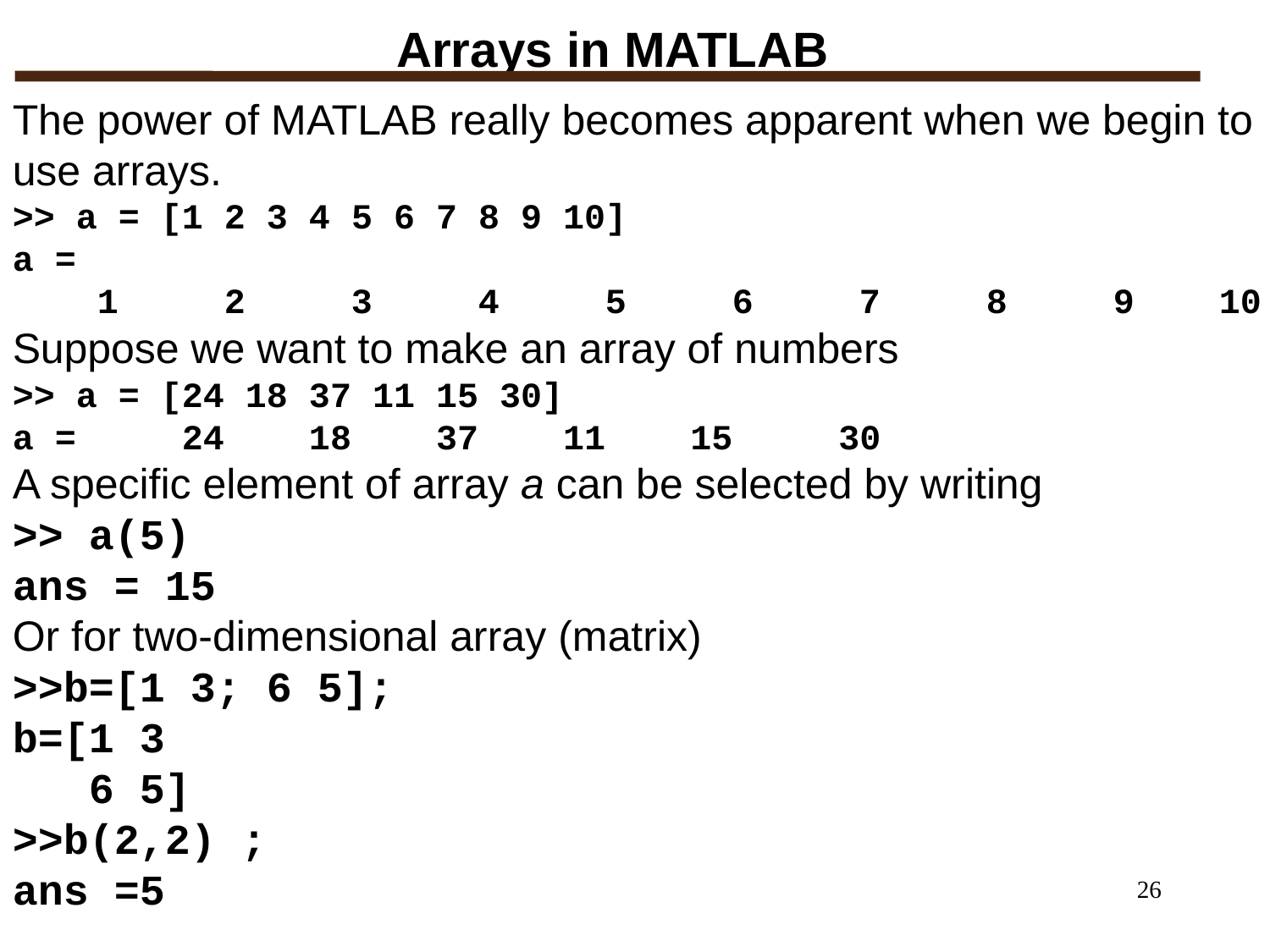

# Arrays in MATLAB

The power of MATLAB really becomes apparent when we begin to use arrays.
>> a = [1 2 3 4 5 6 7 8 9 10]
a =
    1     2     3     4     5     6     7     8     9    10
Suppose we want to make an array of numbers
>> a = [24 18 37 11 15 30]
a =     24    18    37    11    15     30
A specific element of array a can be selected by writing
>> a(5)
ans = 15
Or for two-dimensional array (matrix)
>>b=[1 3; 6 5];
b=[1 3
   6 5]
>>b(2,2) ;
ans =5

26